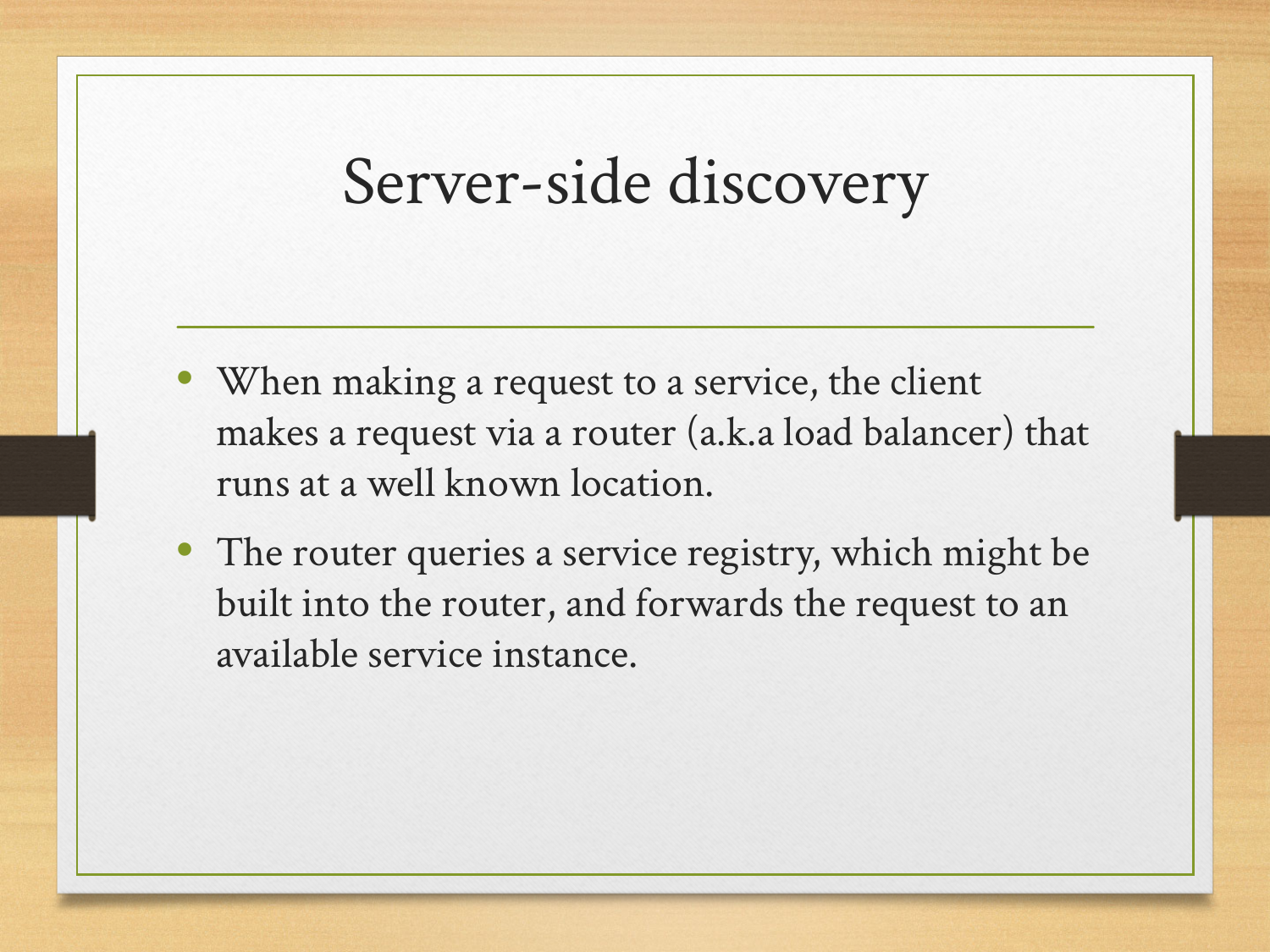

# Server-side discovery
When making a request to a service, the client makes a request via a router (a.k.a load balancer) that runs at a well known location.
The router queries a service registry, which might be built into the router, and forwards the request to an available service instance.